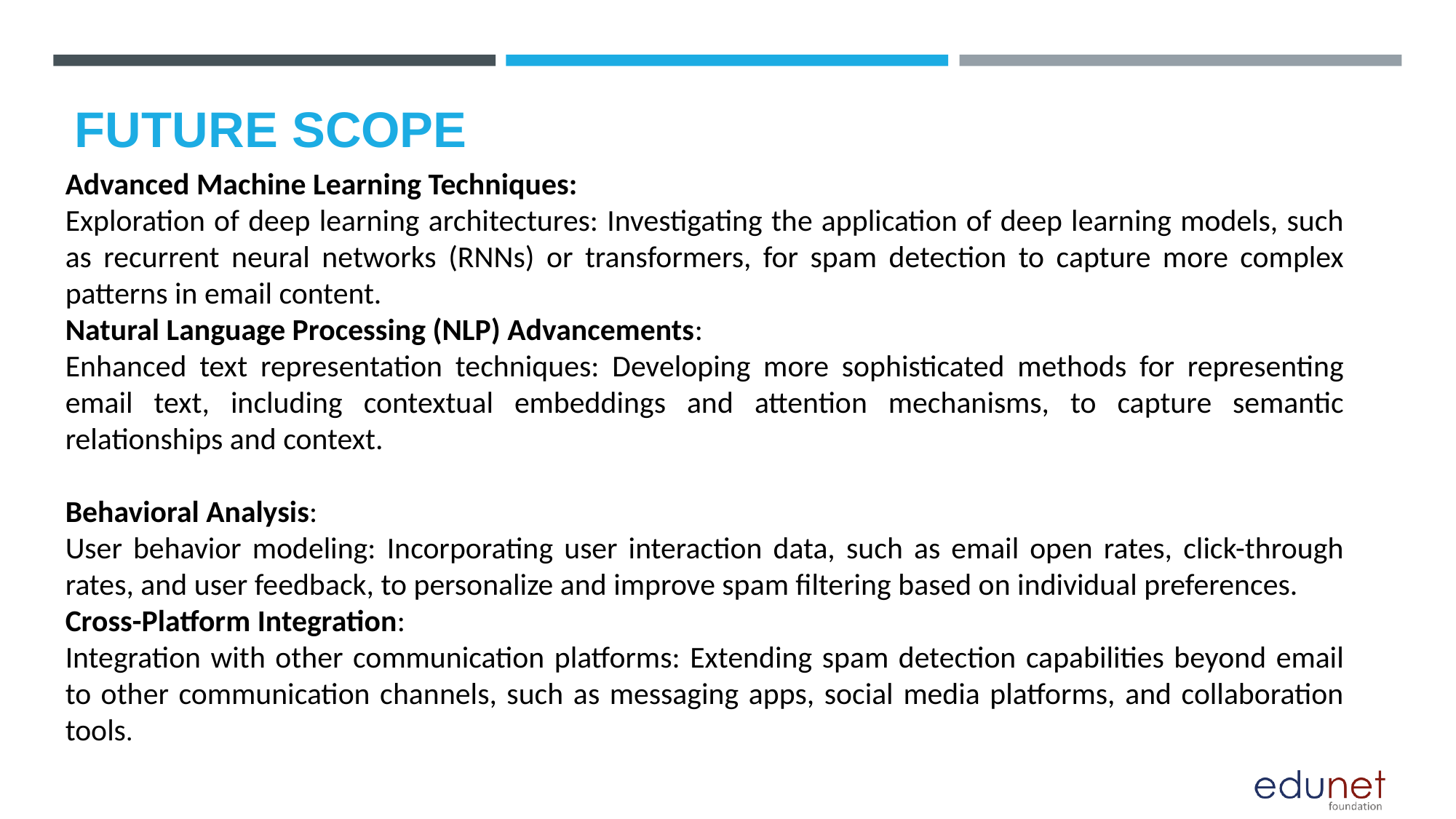

# FUTURE SCOPE
Advanced Machine Learning Techniques:
Exploration of deep learning architectures: Investigating the application of deep learning models, such as recurrent neural networks (RNNs) or transformers, for spam detection to capture more complex patterns in email content.
Natural Language Processing (NLP) Advancements:
Enhanced text representation techniques: Developing more sophisticated methods for representing email text, including contextual embeddings and attention mechanisms, to capture semantic relationships and context.

Behavioral Analysis:
User behavior modeling: Incorporating user interaction data, such as email open rates, click-through rates, and user feedback, to personalize and improve spam filtering based on individual preferences.
Cross-Platform Integration:
Integration with other communication platforms: Extending spam detection capabilities beyond email to other communication channels, such as messaging apps, social media platforms, and collaboration tools.